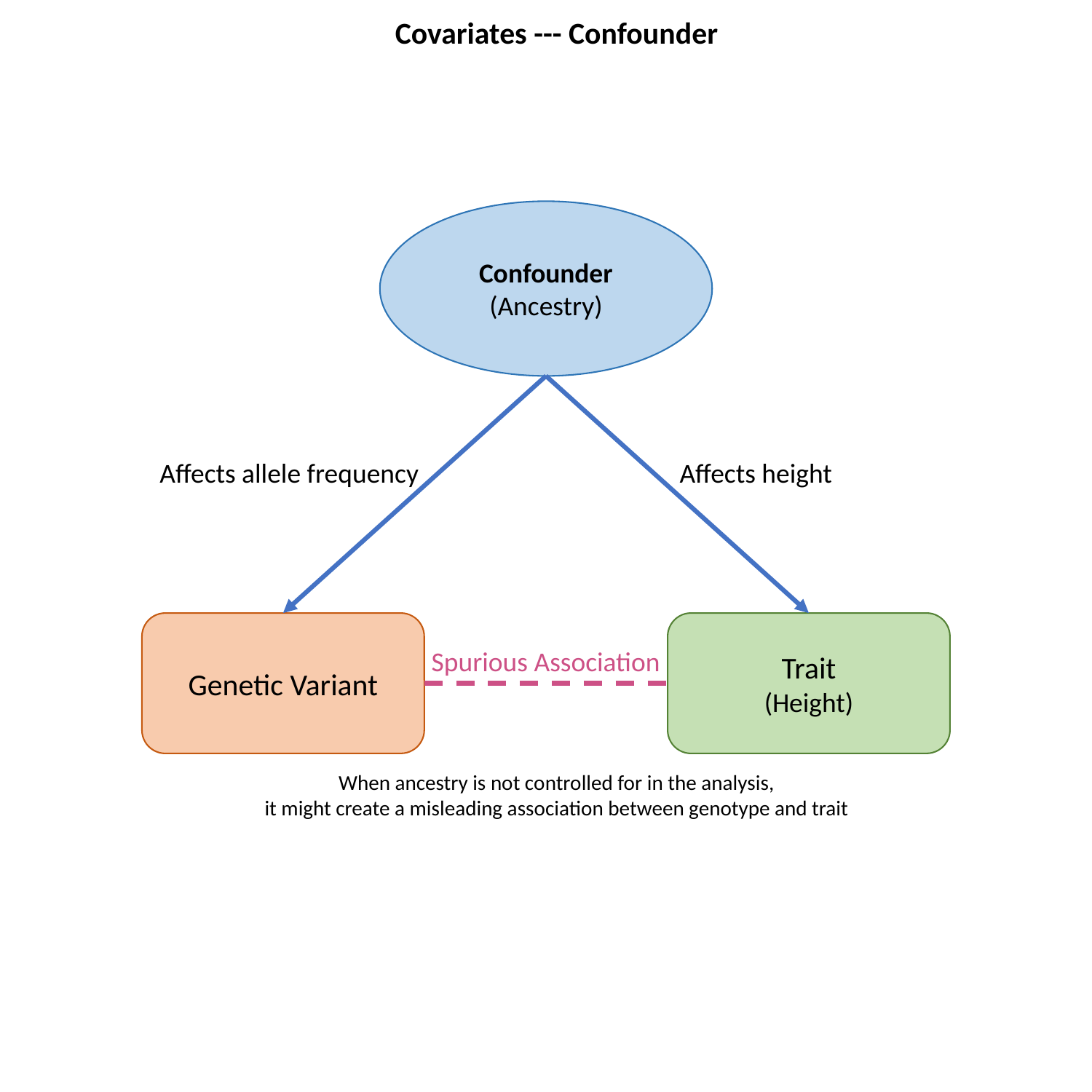

Covariates --- Confounder
Confounder
(Ancestry)
Affects allele frequency
Affects height
Genetic Variant
Trait
(Height)
Spurious Association
When ancestry is not controlled for in the analysis,
it might create a misleading association between genotype and trait